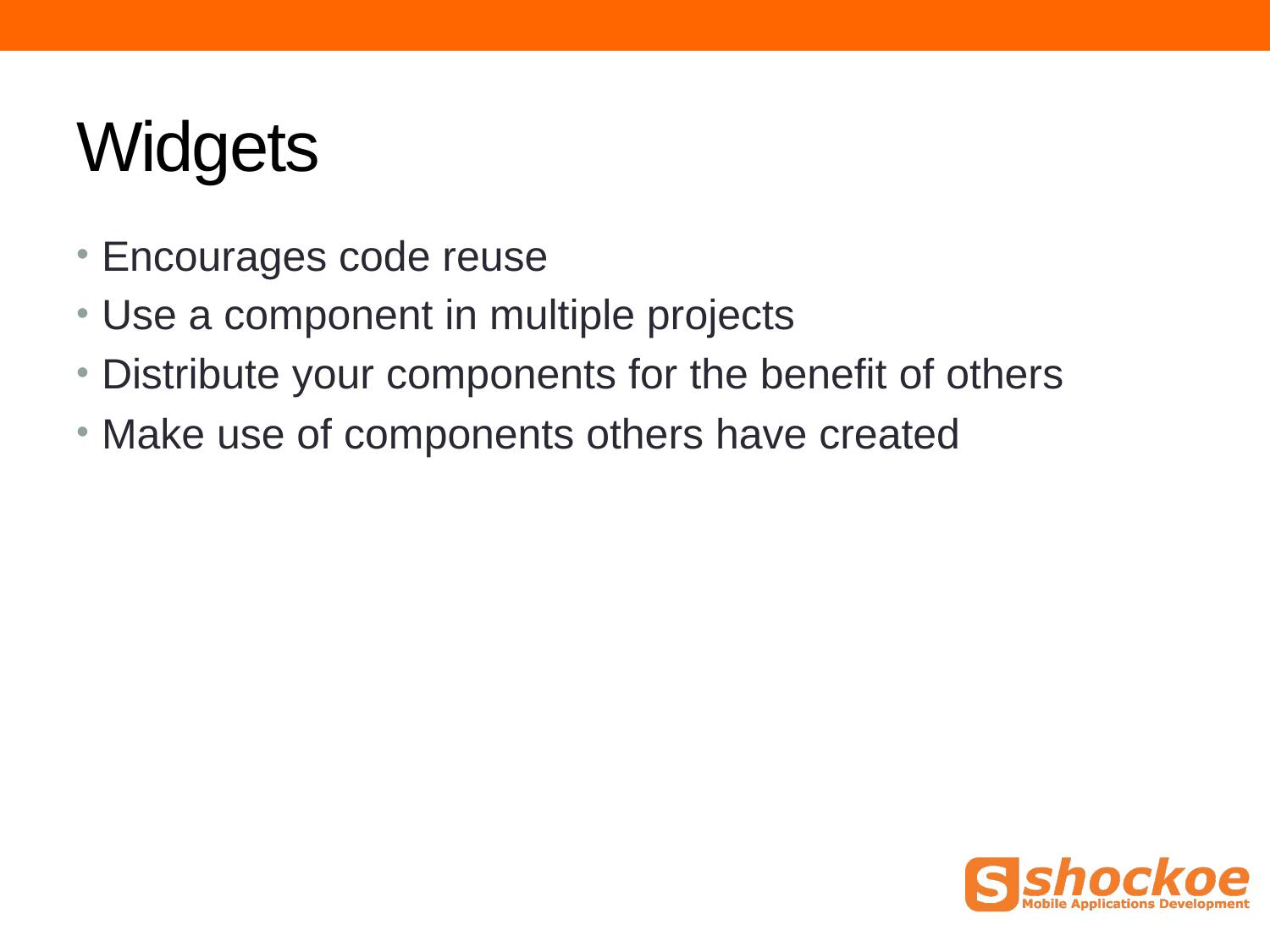

# Widgets
Encourages code reuse
Use a component in multiple projects
Distribute your components for the benefit of others
Make use of components others have created